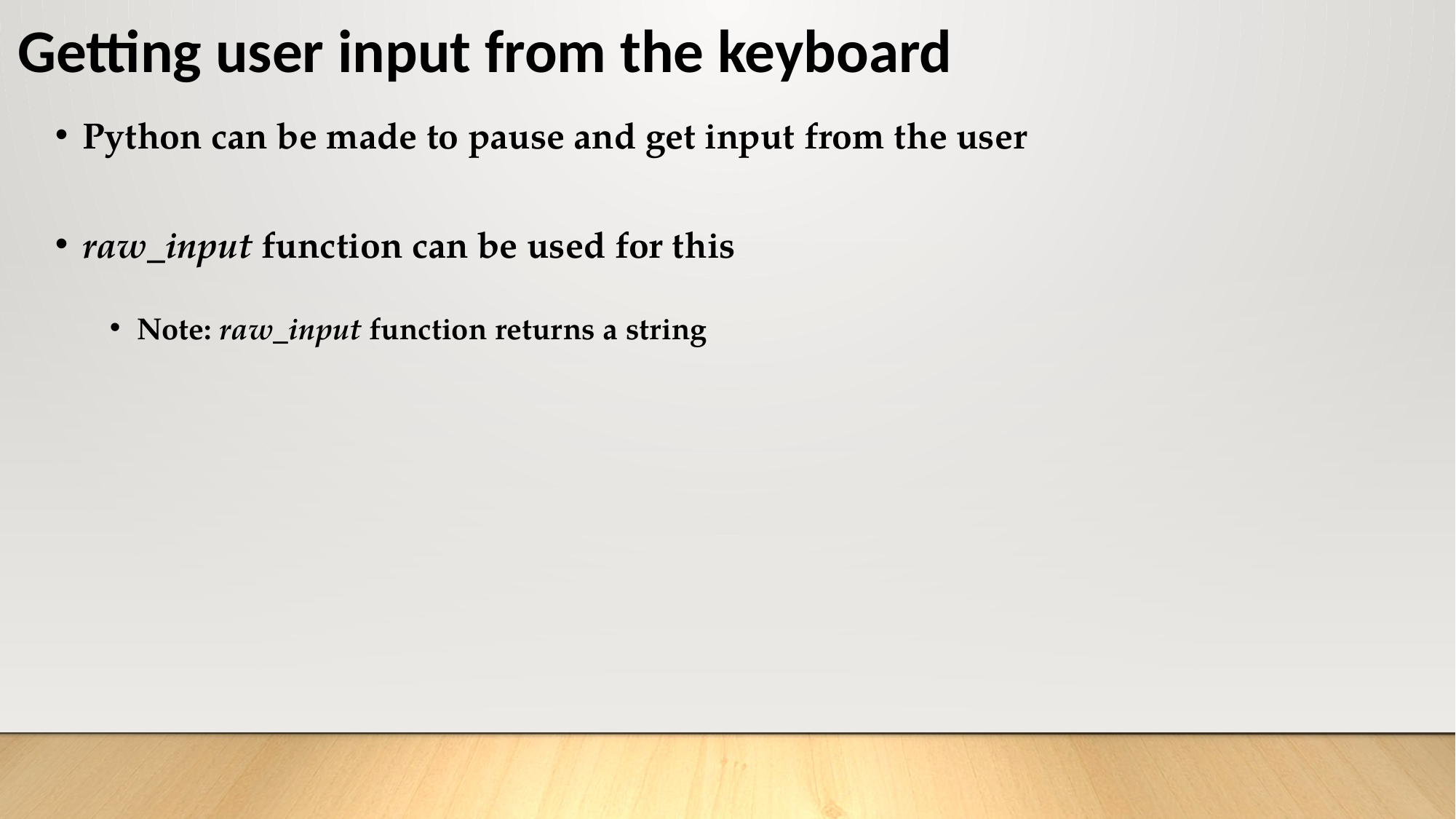

# Getting user input from the keyboard
Python can be made to pause and get input from the user

raw_input function can be used for this

Note: raw_input function returns a string